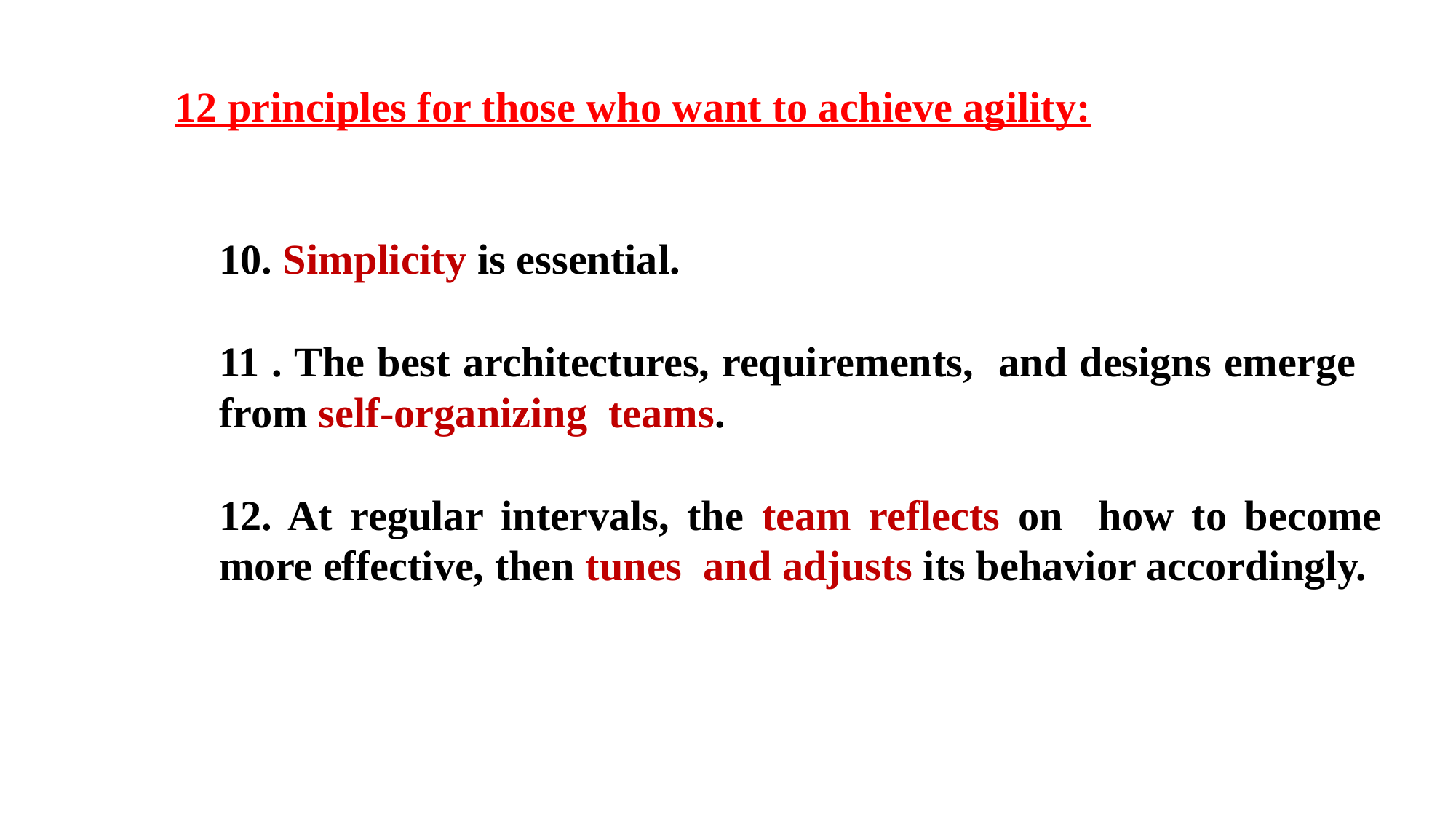

12 principles for those who want to achieve agility:

10. Simplicity is essential.

11 . The best architectures, requirements,  and designs emerge from self-organizing  teams.

12. At regular intervals, the team reflects on  how to become more effective, then tunes  and adjusts its behavior accordingly.